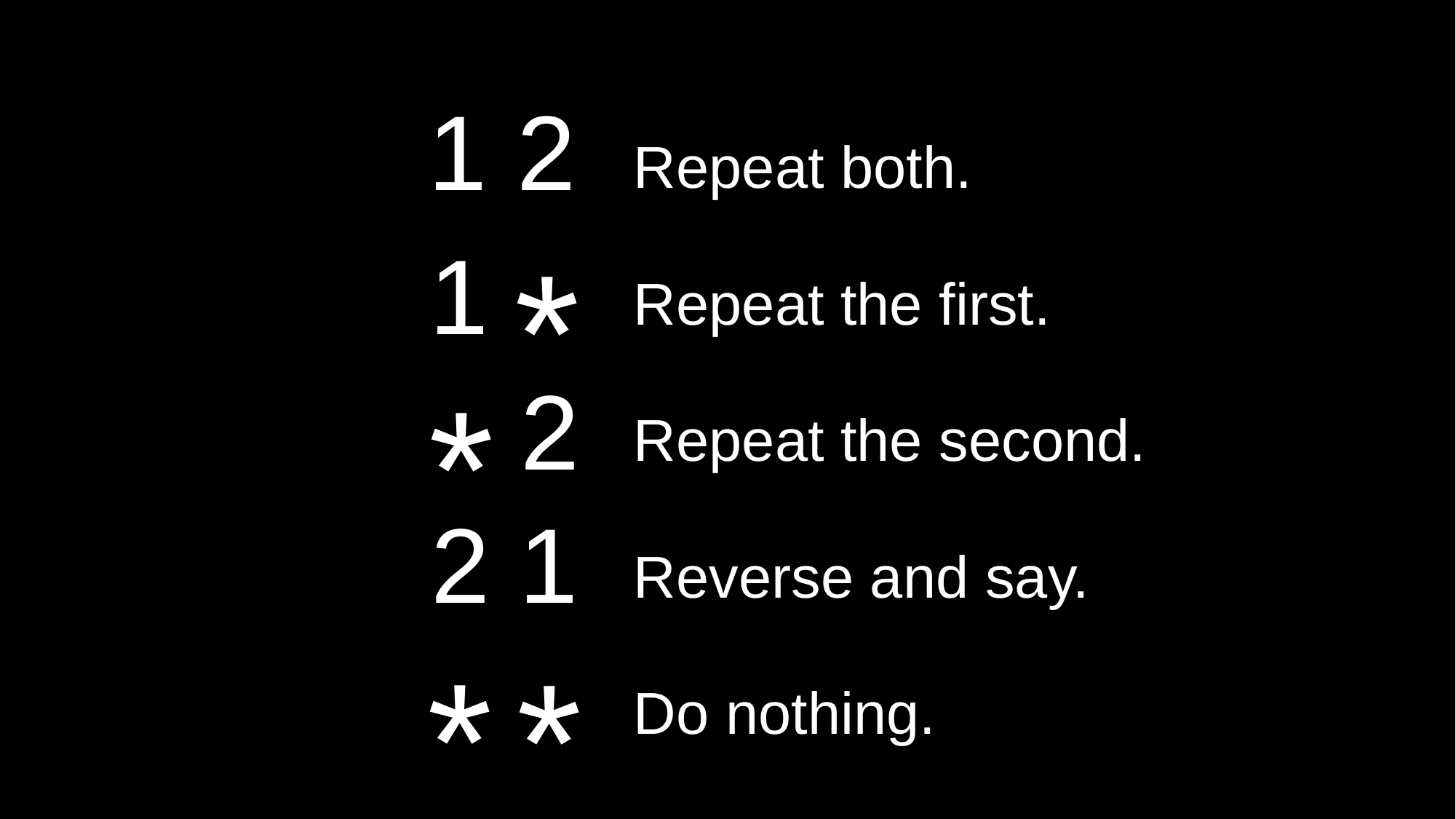

Repeat both.
   Repeat the first.
   Repeat the second.
   Reverse and say.
   Do nothing.
1 2
*
1
*
2
2 1
*
*